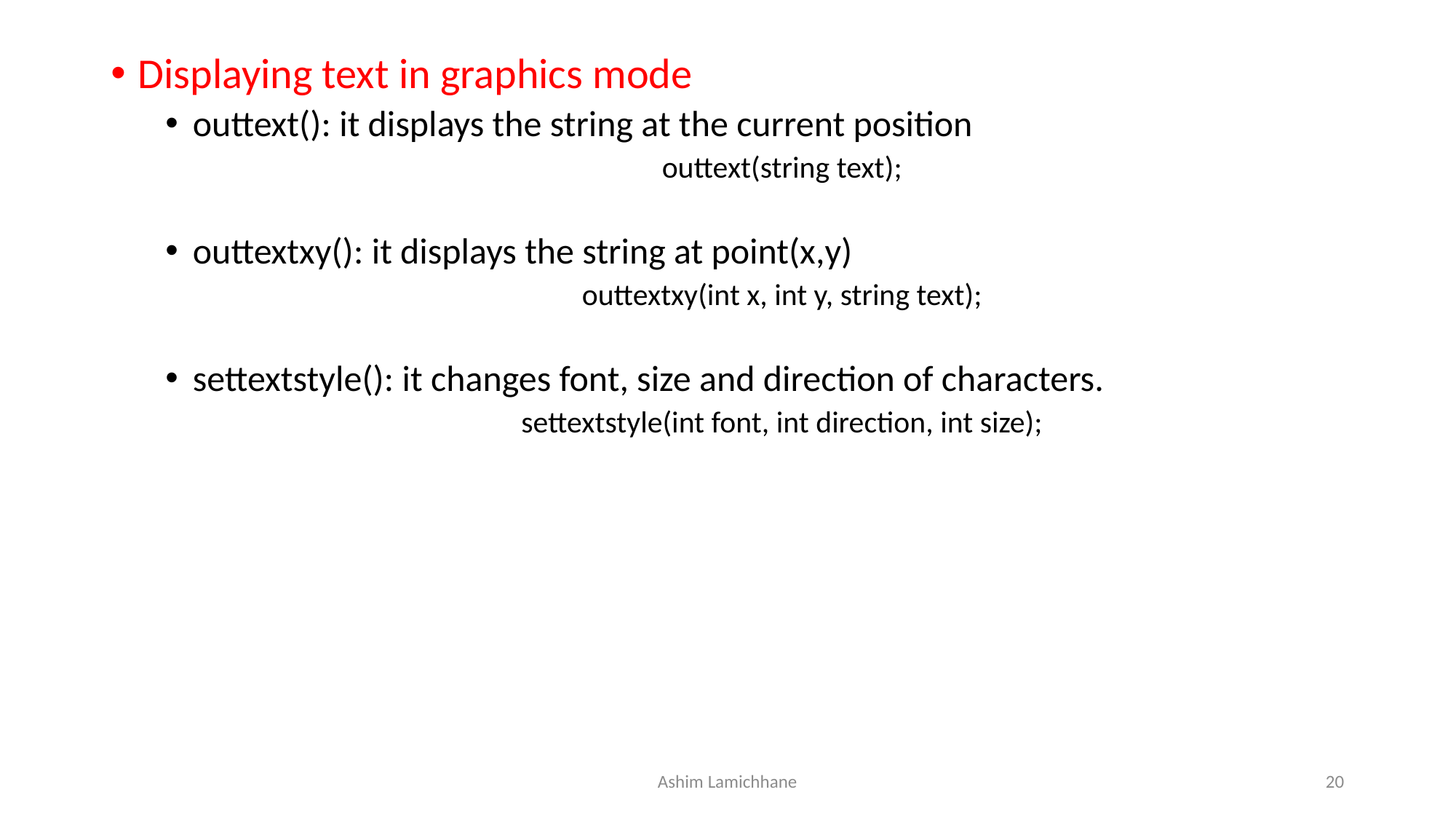

Displaying text in graphics mode
outtext(): it displays the string at the current position
outtext(string text);

outtextxy(): it displays the string at point(x,y)
outtextxy(int x, int y, string text);

settextstyle(): it changes font, size and direction of characters.
settextstyle(int font, int direction, int size);
Ashim Lamichhane
20